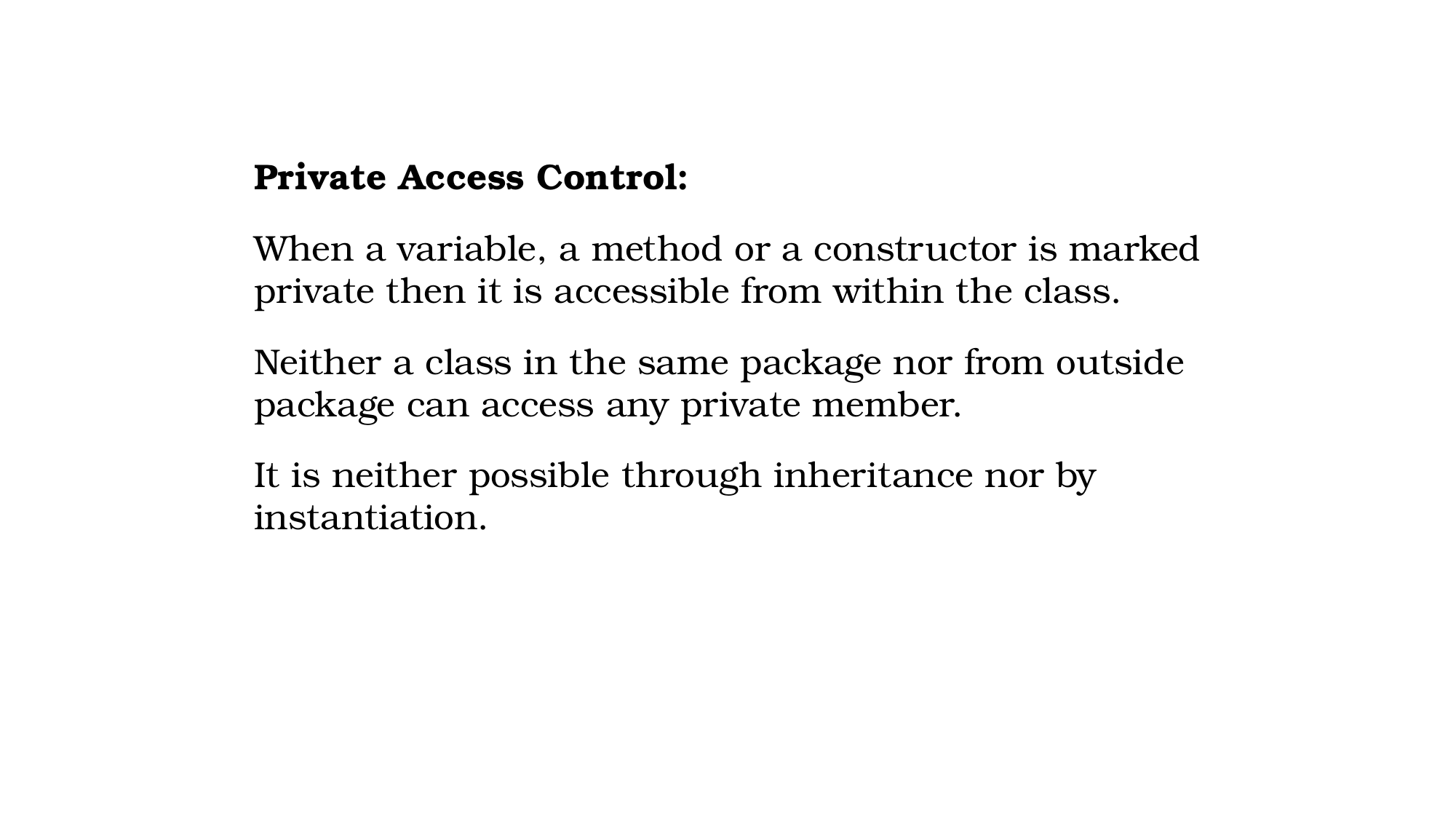

Private Access Control:

When a variable, a method or a constructor is marked private then it is accessible from within the class.

Neither a class in the same package nor from outside package can access any private member.

It is neither possible through inheritance nor by instantiation.